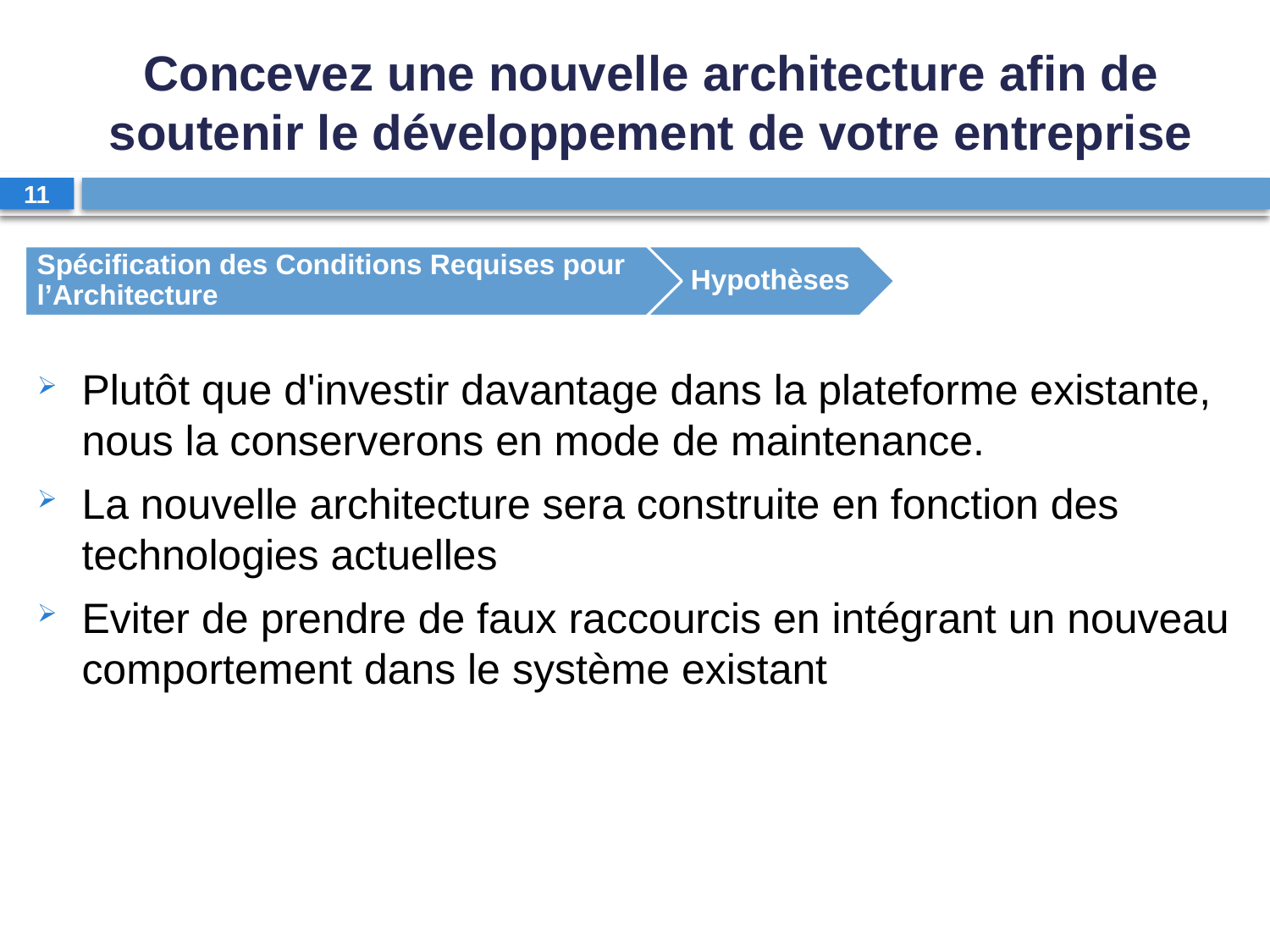

# Concevez une nouvelle architecture afin de soutenir le développement de votre entreprise
11

Plutôt que d'investir davantage dans la plateforme existante, nous la conserverons en mode de maintenance.
La nouvelle architecture sera construite en fonction des technologies actuelles
Eviter de prendre de faux raccourcis en intégrant un nouveau comportement dans le système existant

Spécification des Conditions Requises pour l’Architecture
Hypothèses